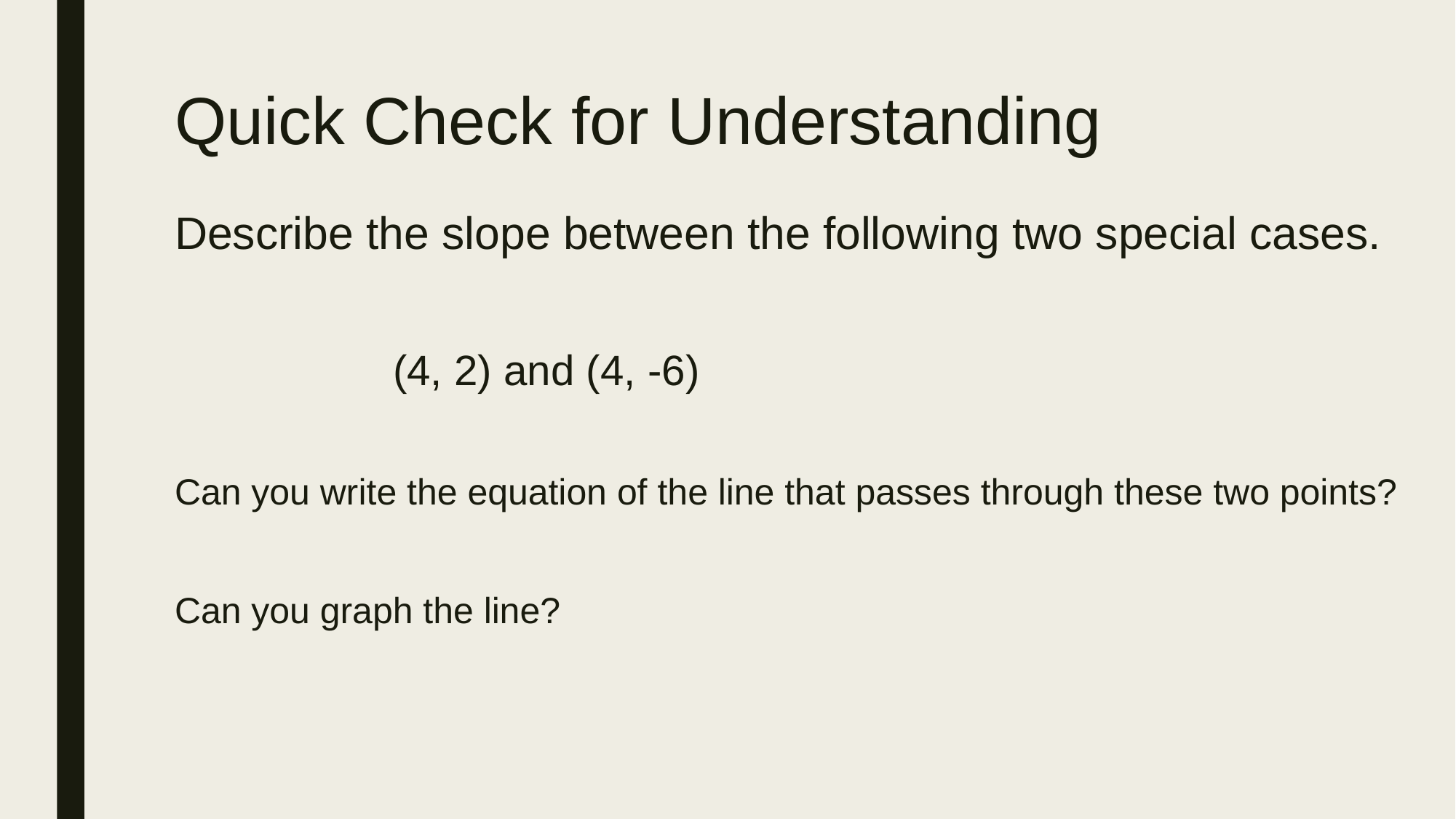

# Quick Check for Understanding
Describe the slope between the following two special cases.

		(4, 2) and (4, -6)

Can you write the equation of the line that passes through these two points?

Can you graph the line?